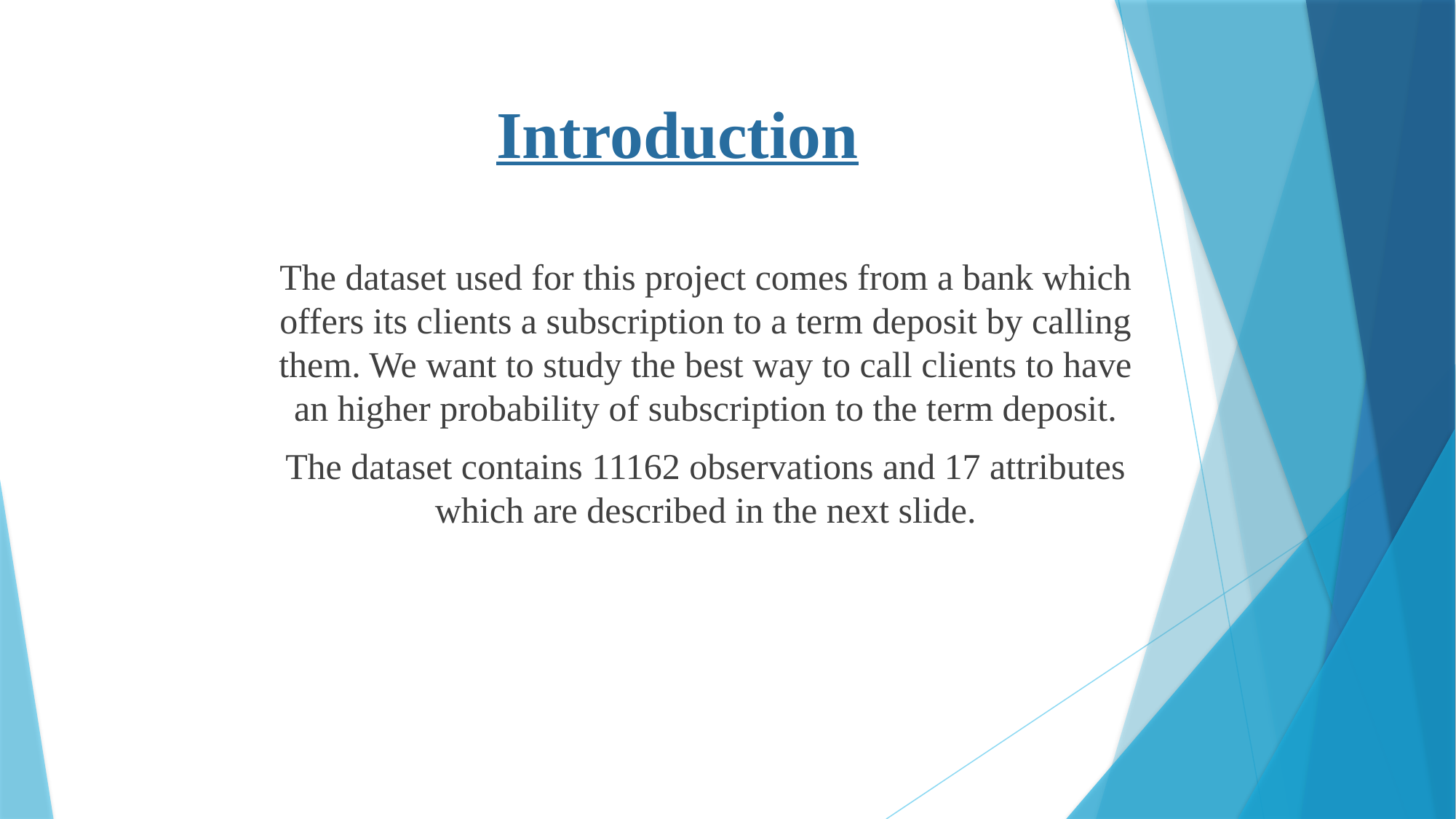

# Introduction
The dataset used for this project comes from a bank which offers its clients a subscription to a term deposit by calling them. We want to study the best way to call clients to have an higher probability of subscription to the term deposit.
The dataset contains 11162 observations and 17 attributes which are described in the next slide.